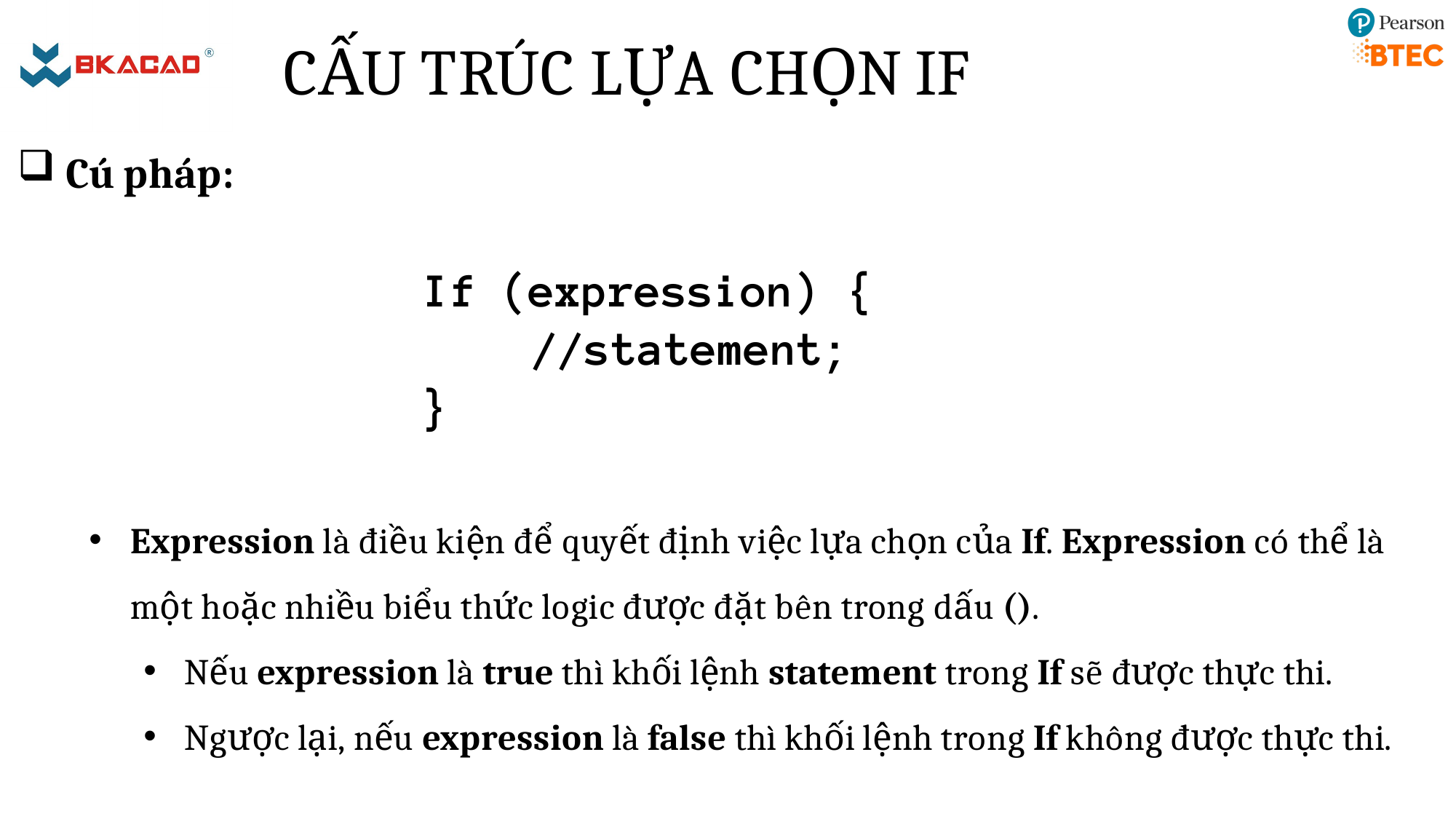

# CẤU TRÚC LỰA CHỌN IF
 Cú pháp:
If (expression) {
	//statement;
}
Expression là điều kiện để quyết định việc lựa chọn của If. Expression có thể là một hoặc nhiều biểu thức logic được đặt bên trong dấu ().
Nếu expression là true thì khối lệnh statement trong If sẽ được thực thi.
Ngược lại, nếu expression là false thì khối lệnh trong If không được thực thi.